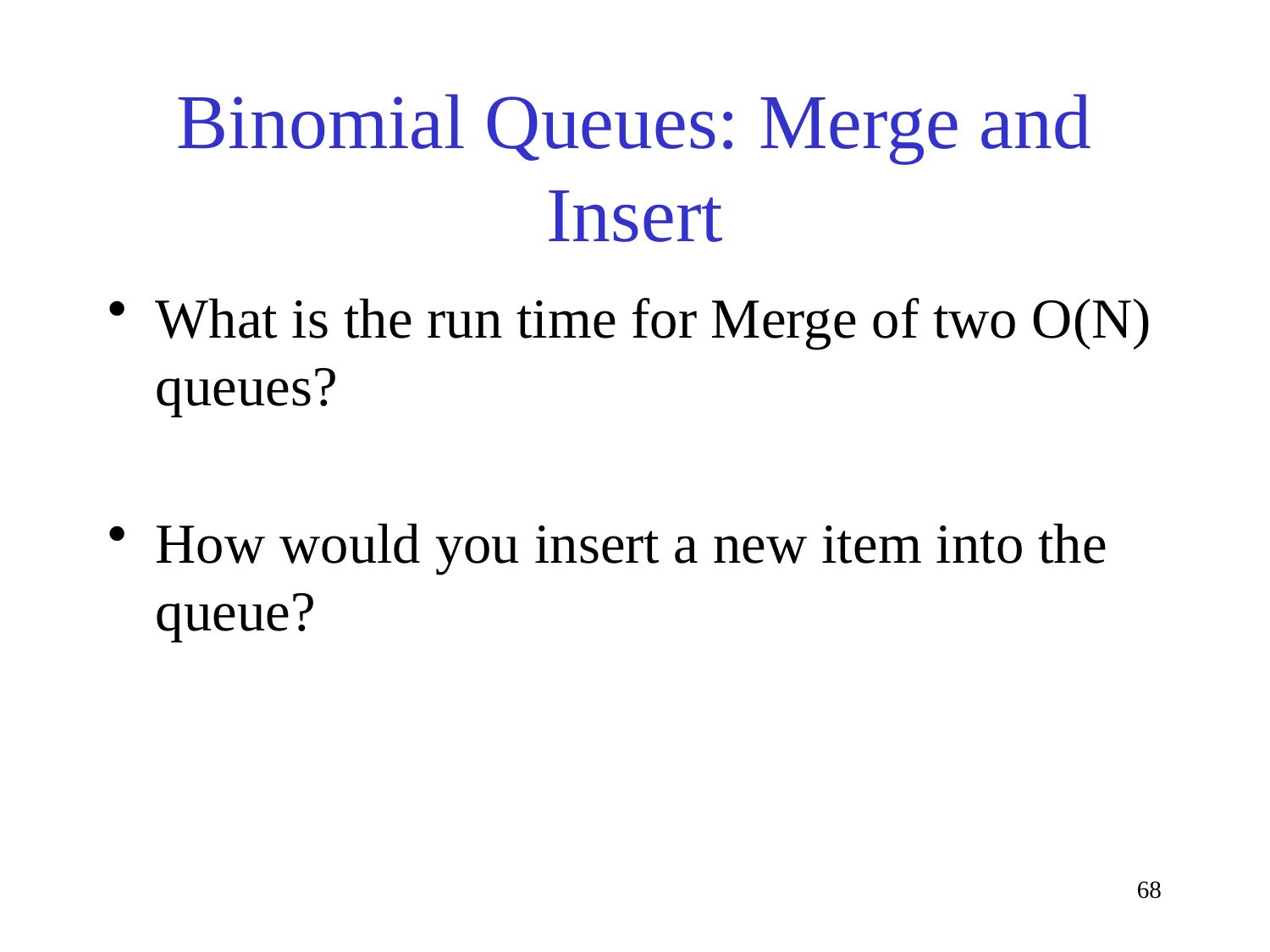

# Binomial Queues: Merge and Insert
What is the run time for Merge of two O(N) queues?

How would you insert a new item into the queue?
68